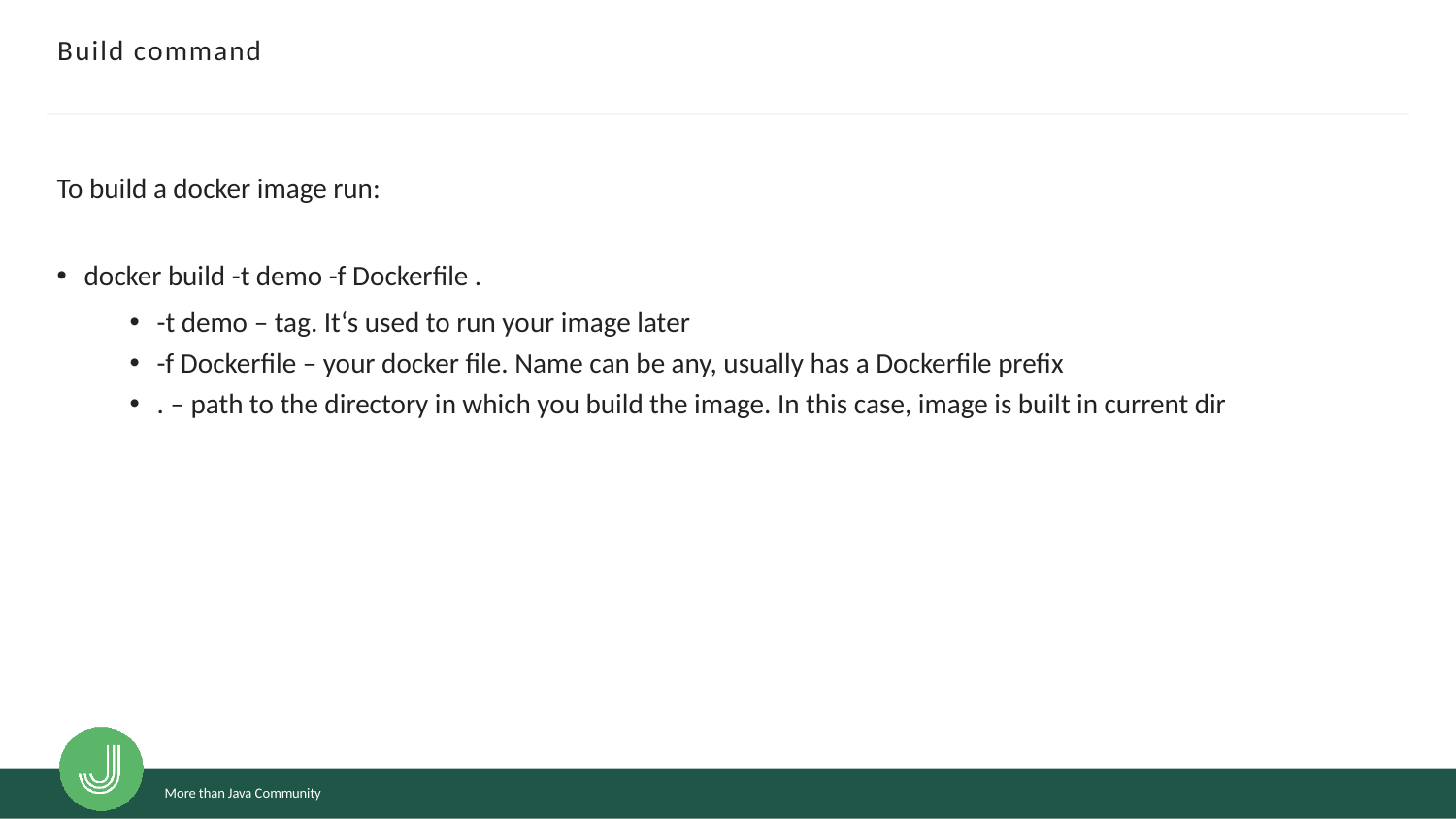

# Build command
To build a docker image run:

docker build -t demo -f Dockerfile .
-t demo – tag. It‘s used to run your image later
-f Dockerfile – your docker file. Name can be any, usually has a Dockerfile prefix
. – path to the directory in which you build the image. In this case, image is built in current dir